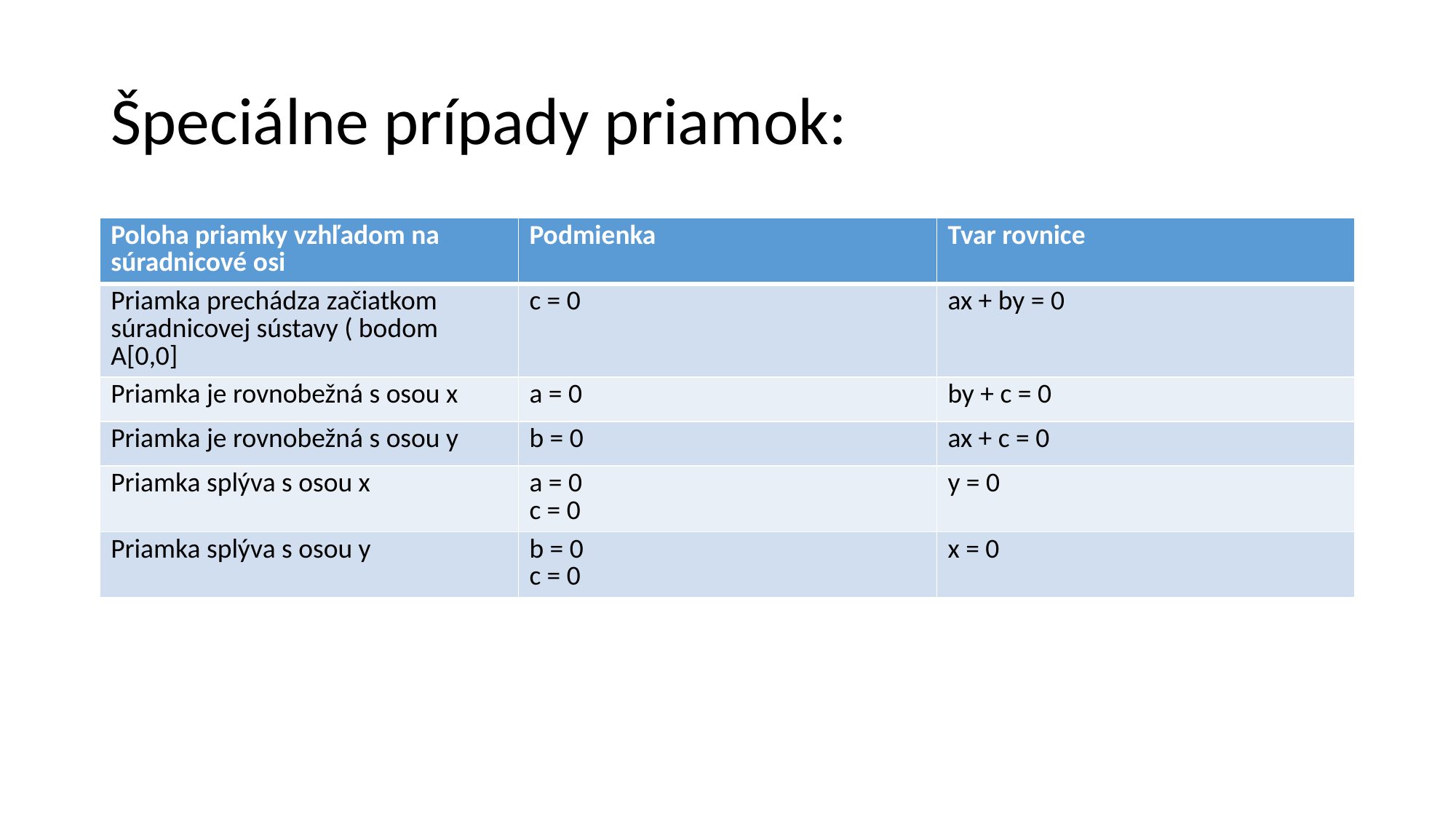

# Špeciálne prípady priamok:
| Poloha priamky vzhľadom na súradnicové osi | Podmienka | Tvar rovnice |
| --- | --- | --- |
| Priamka prechádza začiatkom súradnicovej sústavy ( bodom A[0,0] | c = 0 | ax + by = 0 |
| Priamka je rovnobežná s osou x | a = 0 | by + c = 0 |
| Priamka je rovnobežná s osou y | b = 0 | ax + c = 0 |
| Priamka splýva s osou x | a = 0 c = 0 | y = 0 |
| Priamka splýva s osou y | b = 0 c = 0 | x = 0 |